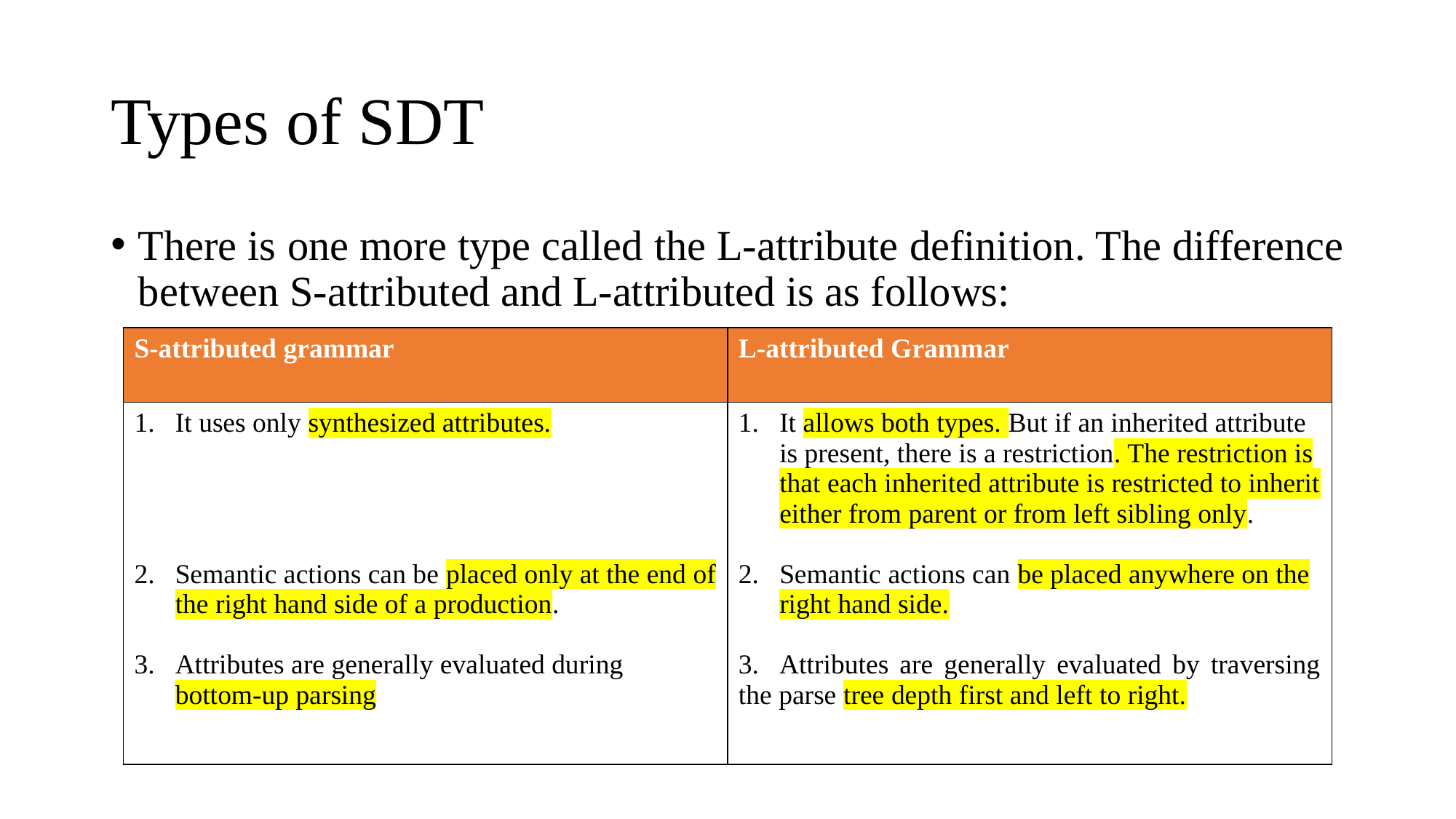

# Types of SDT
There is one more type called the L-attribute definition. The difference between S-attributed and L-attributed is as follows:
| S-attributed grammar | L-attributed Grammar |
| --- | --- |
| It uses only synthesized attributes. Semantic actions can be placed only at the end of the right hand side of a production. Attributes are generally evaluated during bottom-up parsing | It allows both types. But if an inherited attribute is present, there is a restriction. The restriction is that each inherited attribute is restricted to inherit either from parent or from left sibling only. Semantic actions can be placed anywhere on the right hand side. 3. Attributes are generally evaluated by traversing the parse tree depth first and left to right. |